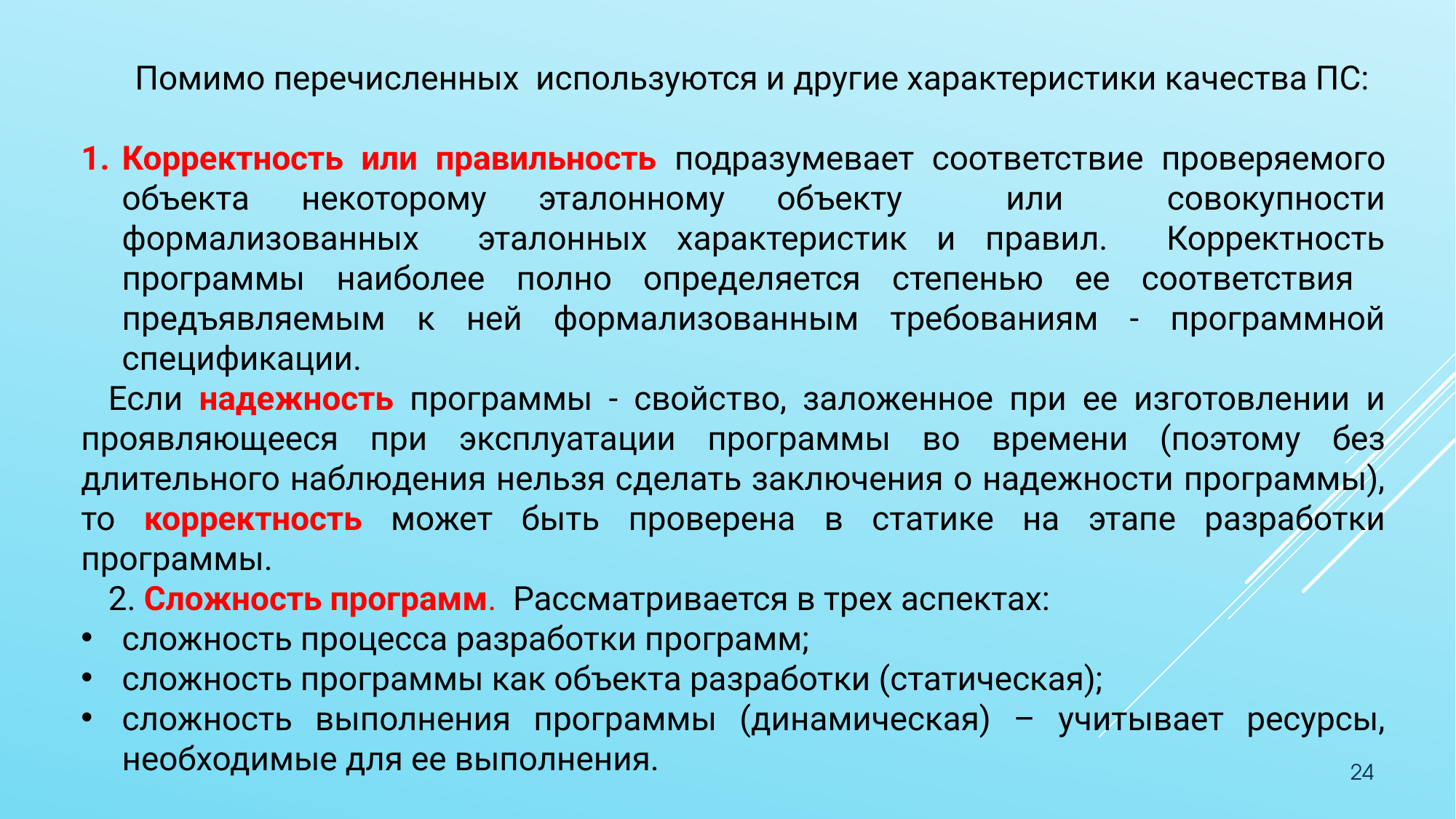

Помимо перечисленных  используются и другие характеристики качества ПС:

Корректность или правильность подразумевает соответствие проверяемого объекта некоторому эталонному объекту  или  совокупности формализованных  эталонных характеристик и правил.  Корректность программы наиболее полно определяется степенью ее соответствия  предъявляемым к ней формализованным требованиям - программной спецификации.
Если надежность программы - свойство, заложенное при ее изготовлении и проявляющееся при эксплуатации программы во времени (поэтому без длительного наблюдения нельзя сделать заключения о надежности программы), то корректность может быть проверена в статике на этапе разработки программы.
2. Сложность программ.  Рассматривается в трех аспектах:
сложность процесса разработки программ;
сложность программы как объекта разработки (статическая);
сложность выполнения программы (динамическая) – учитывает ресурсы, необходимые для ее выполнения.

24